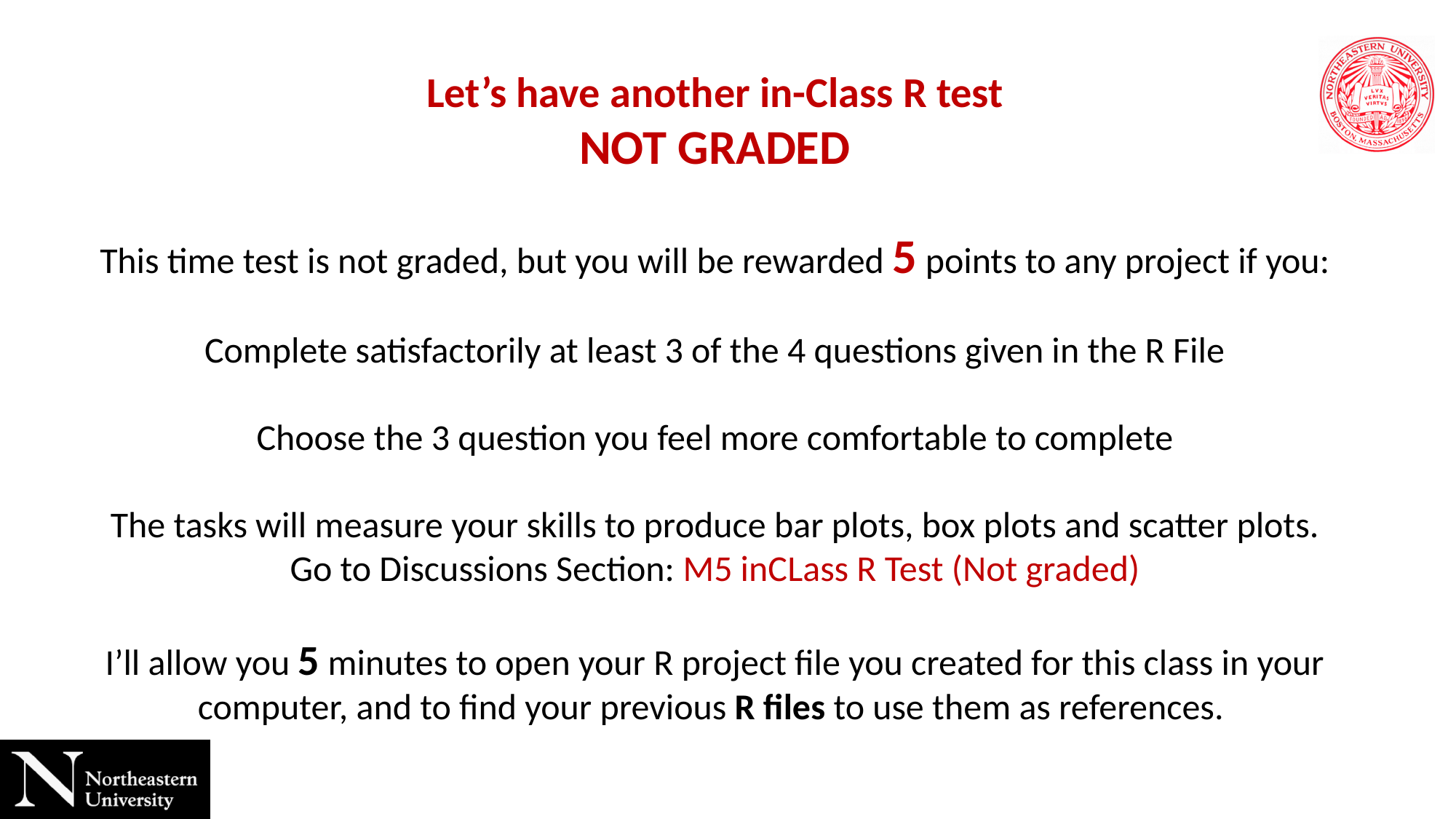

Let’s have another in-Class R test
NOT GRADED

This time test is not graded, but you will be rewarded 5 points to any project if you:

Complete satisfactorily at least 3 of the 4 questions given in the R File

Choose the 3 question you feel more comfortable to complete

The tasks will measure your skills to produce bar plots, box plots and scatter plots.
Go to Discussions Section: M5 inCLass R Test (Not graded)

I’ll allow you 5 minutes to open your R project file you created for this class in your computer, and to find your previous R files to use them as references.